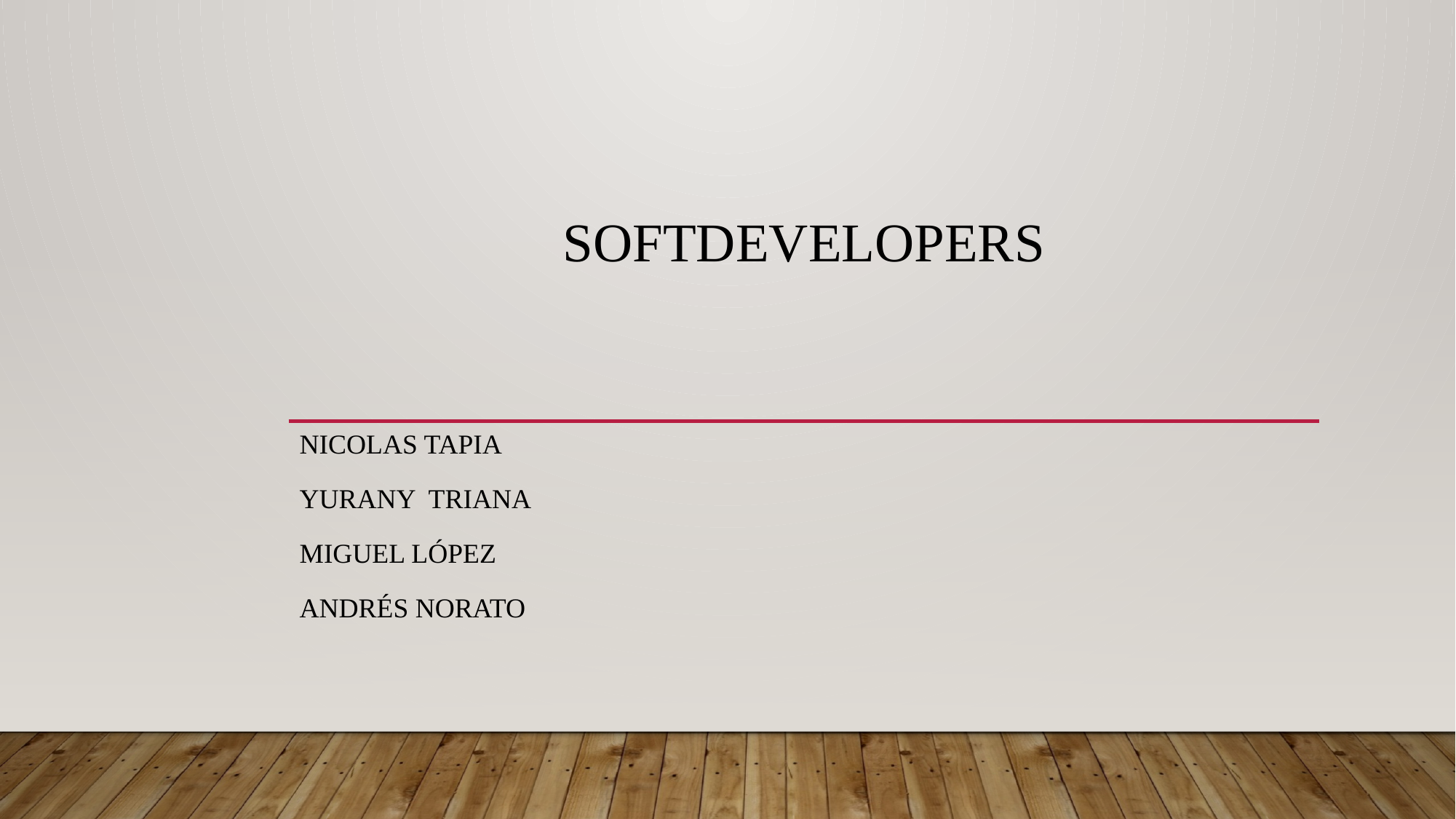

# SOFTDEVELOPERS
Nicolas tapia
YuRaNy  Triana
Miguel López
Andrés norato